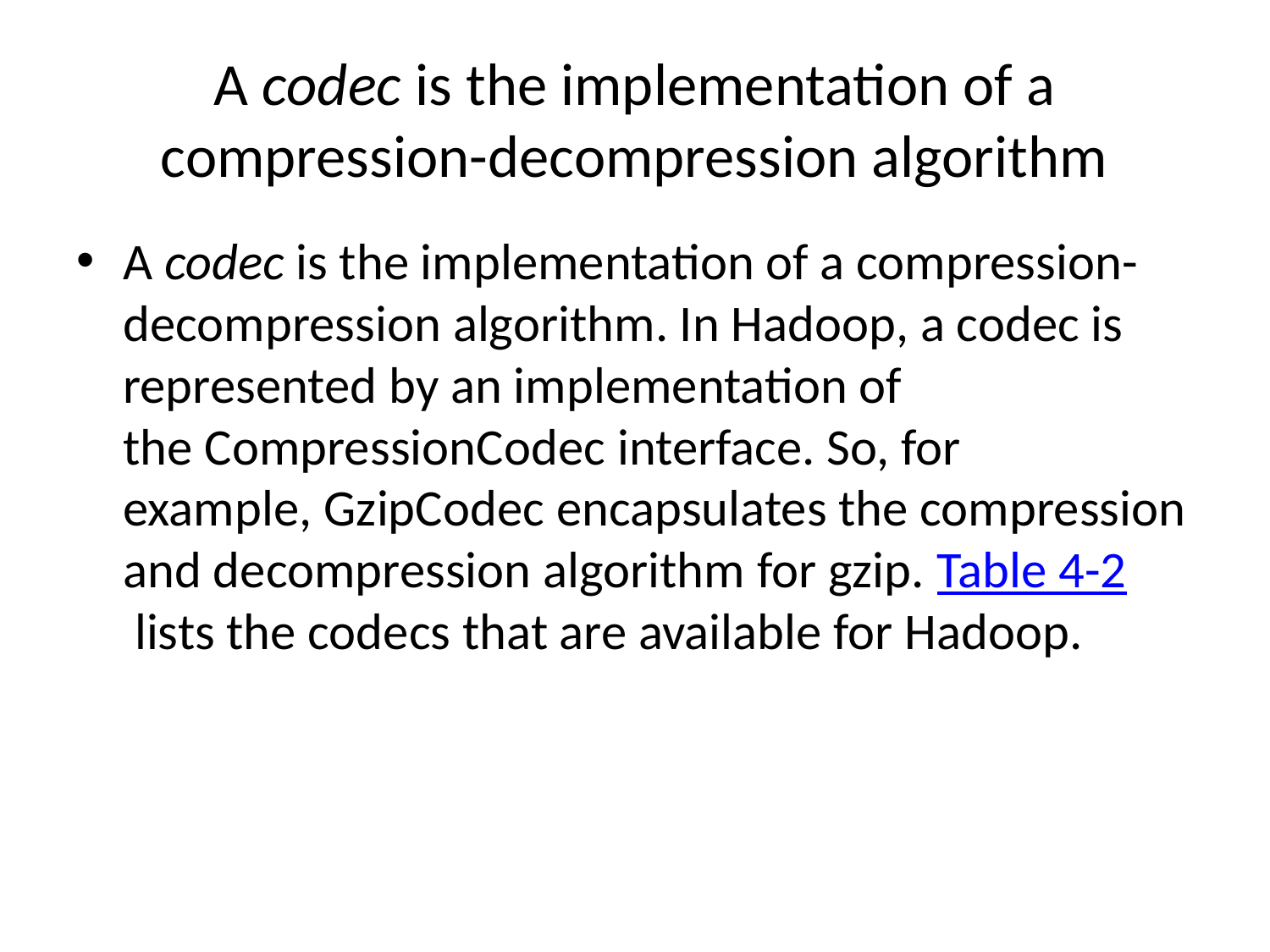

# A codec is the implementation of a compression-decompression algorithm
A codec is the implementation of a compression-decompression algorithm. In Hadoop, a codec is represented by an implementation of the CompressionCodec interface. So, for example, GzipCodec encapsulates the compression and decompression algorithm for gzip. Table 4-2 lists the codecs that are available for Hadoop.